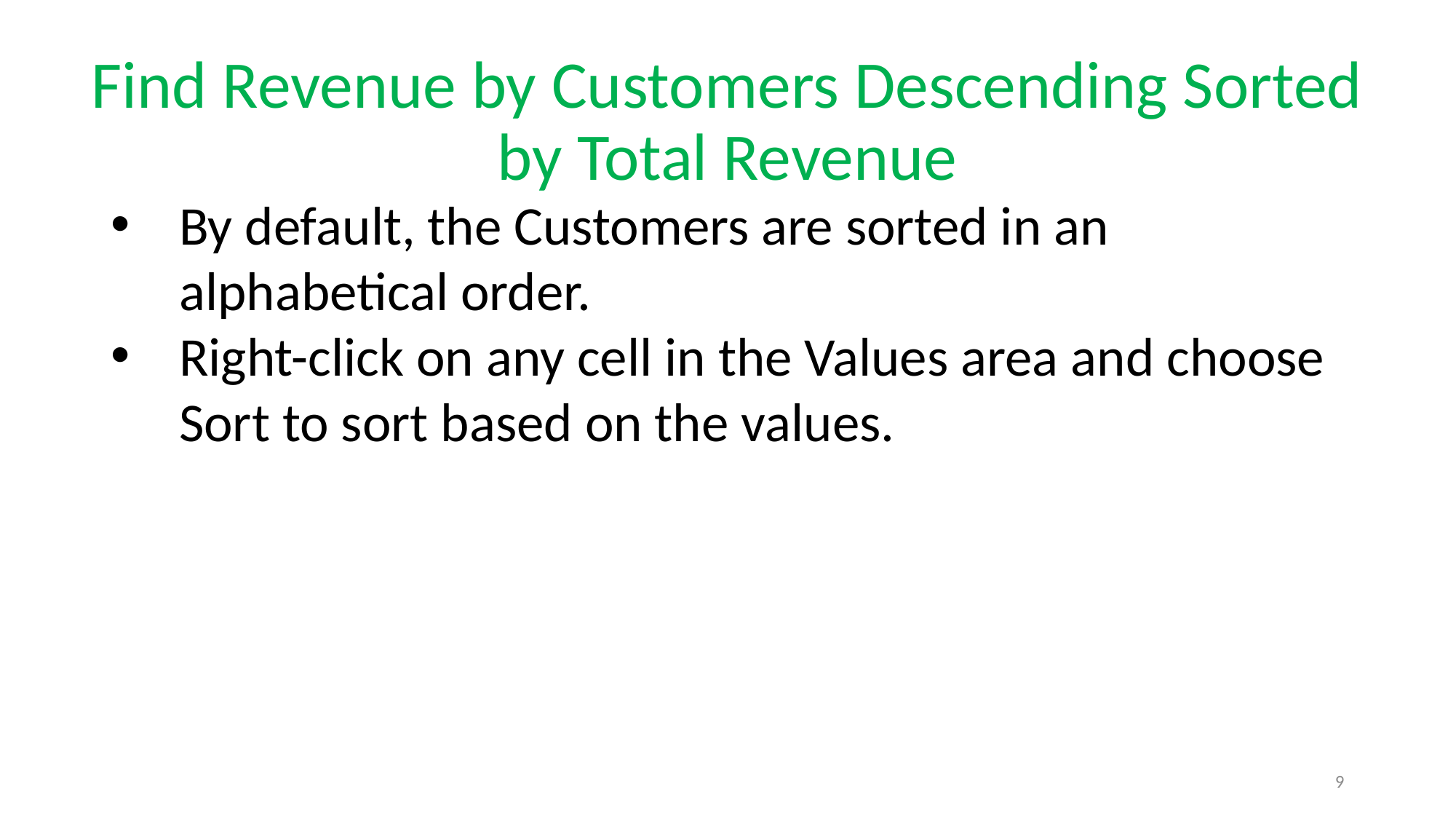

# Find Revenue by Customers Descending Sorted by Total Revenue
By default, the Customers are sorted in an alphabetical order.
Right-click on any cell in the Values area and choose Sort to sort based on the values.
9